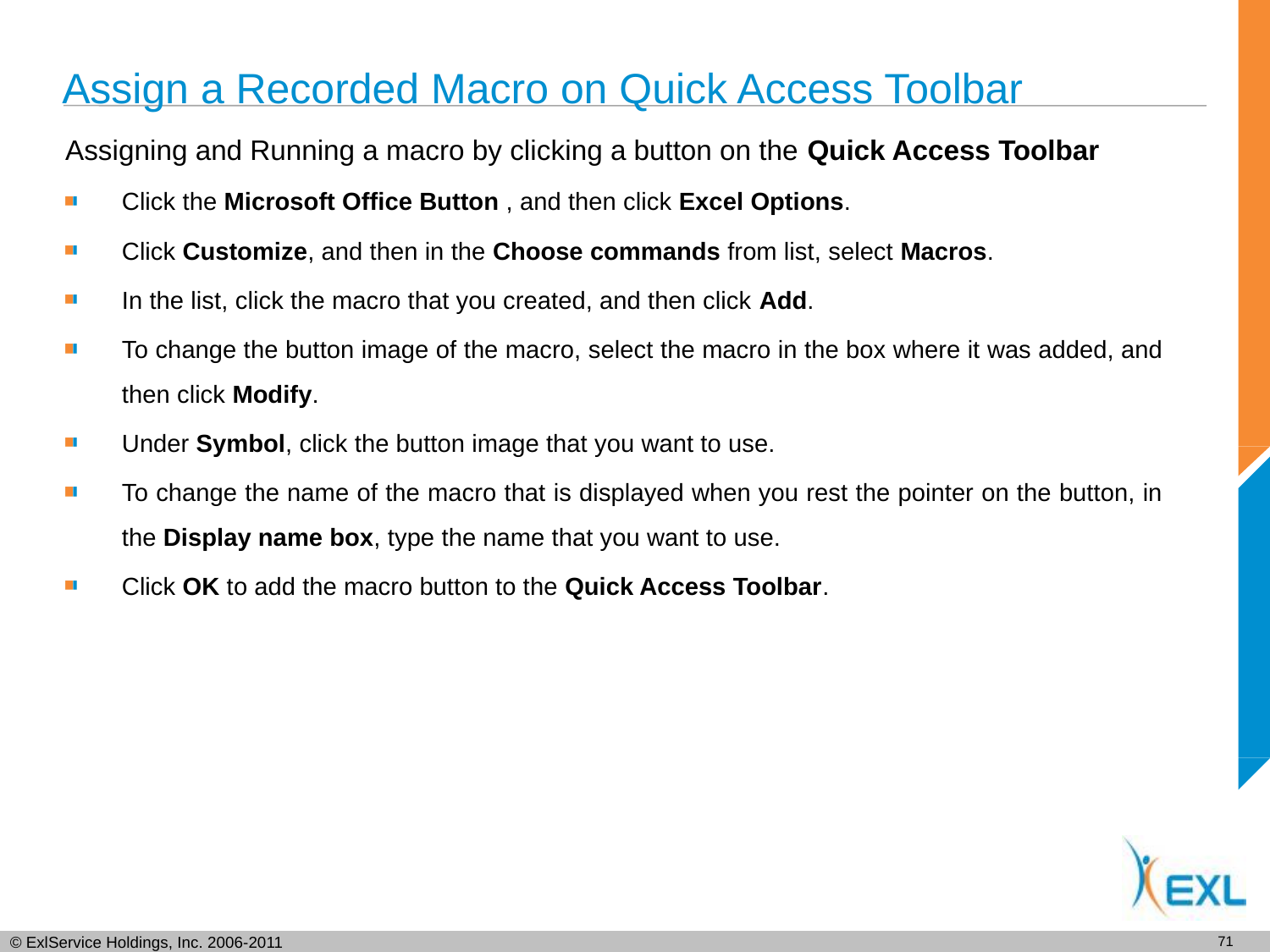

# Assign a Recorded Macro on Quick Access Toolbar
Assigning and Running a macro by clicking a button on the Quick Access Toolbar
Click the Microsoft Office Button , and then click Excel Options.
Click Customize, and then in the Choose commands from list, select Macros.
In the list, click the macro that you created, and then click Add.
To change the button image of the macro, select the macro in the box where it was added, and then click Modify.
Under Symbol, click the button image that you want to use.
To change the name of the macro that is displayed when you rest the pointer on the button, in the Display name box, type the name that you want to use.
Click OK to add the macro button to the Quick Access Toolbar.

71